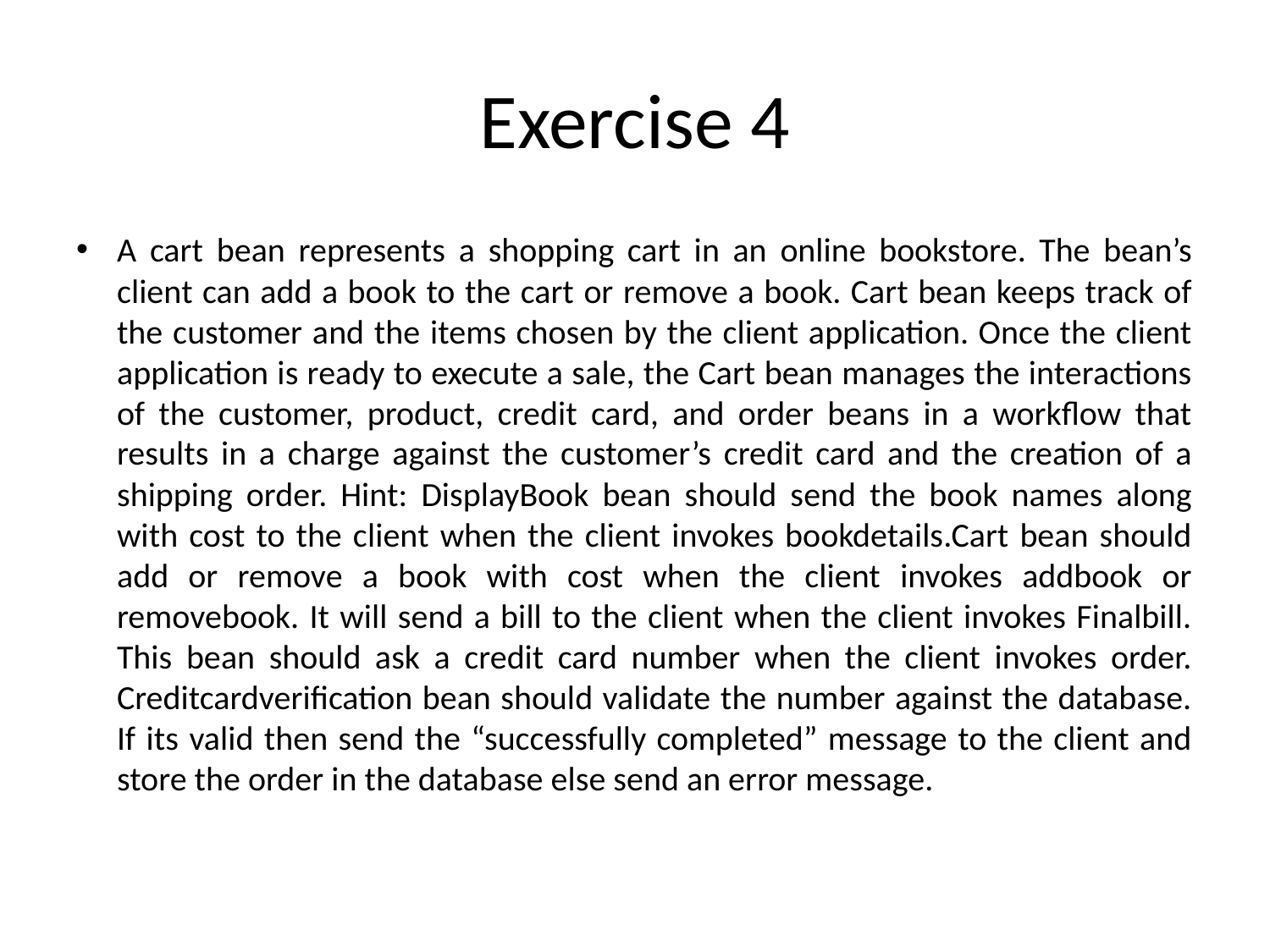

# Exercise 4
A cart bean represents a shopping cart in an online bookstore. The bean’s client can add a book to the cart or remove a book. Cart bean keeps track of the customer and the items chosen by the client application. Once the client application is ready to execute a sale, the Cart bean manages the interactions of the customer, product, credit card, and order beans in a workflow that results in a charge against the customer’s credit card and the creation of a shipping order. Hint: DisplayBook bean should send the book names along with cost to the client when the client invokes bookdetails.Cart bean should add or remove a book with cost when the client invokes addbook or removebook. It will send a bill to the client when the client invokes Finalbill. This bean should ask a credit card number when the client invokes order. Creditcardverification bean should validate the number against the database. If its valid then send the “successfully completed” message to the client and store the order in the database else send an error message.